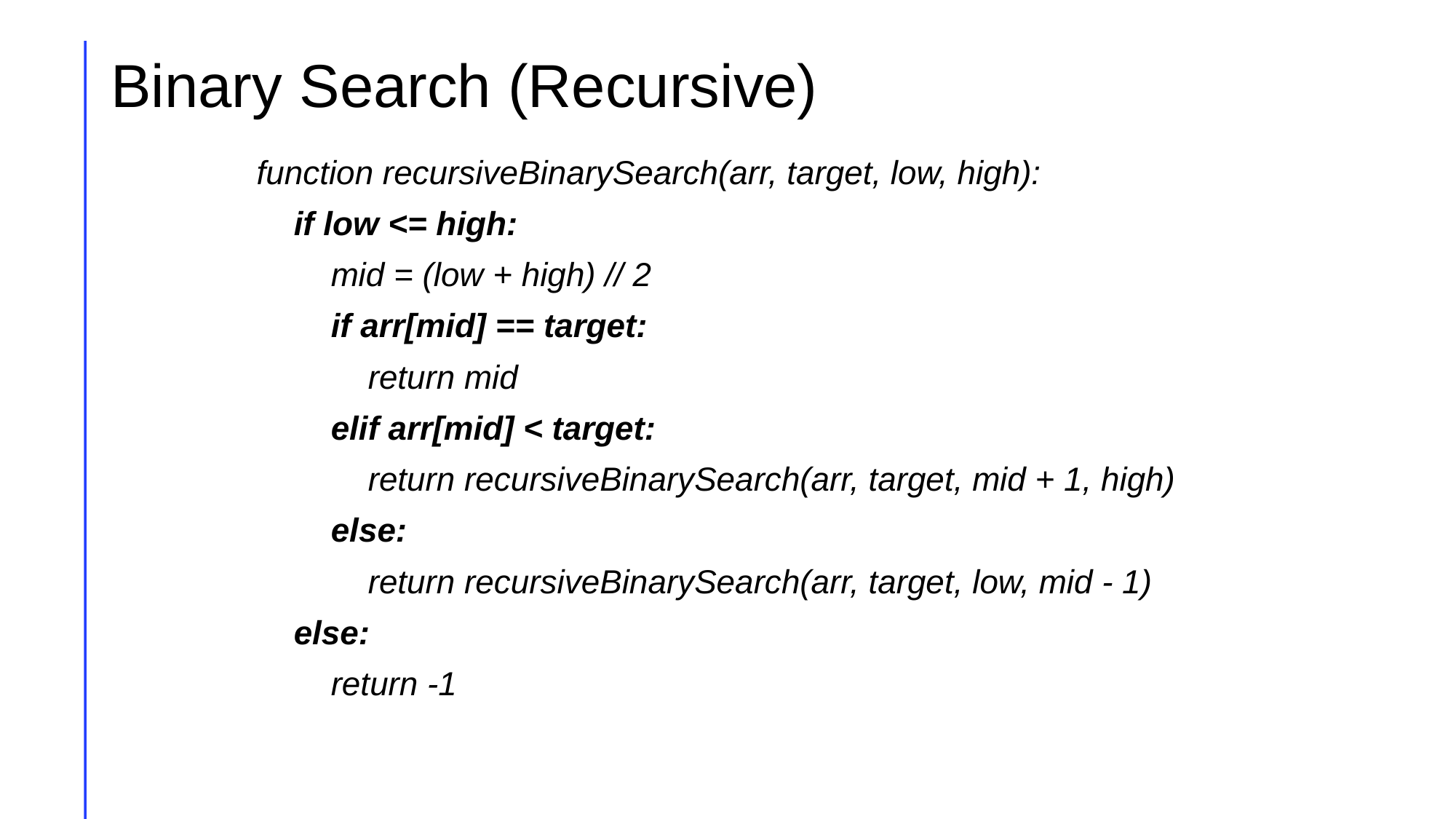

# Binary Search (Recursive)
function recursiveBinarySearch(arr, target, low, high):
    if low <= high:
        mid = (low + high) // 2
        if arr[mid] == target:
            return mid
        elif arr[mid] < target:
            return recursiveBinarySearch(arr, target, mid + 1, high)
        else:
            return recursiveBinarySearch(arr, target, low, mid - 1)
    else:
        return -1